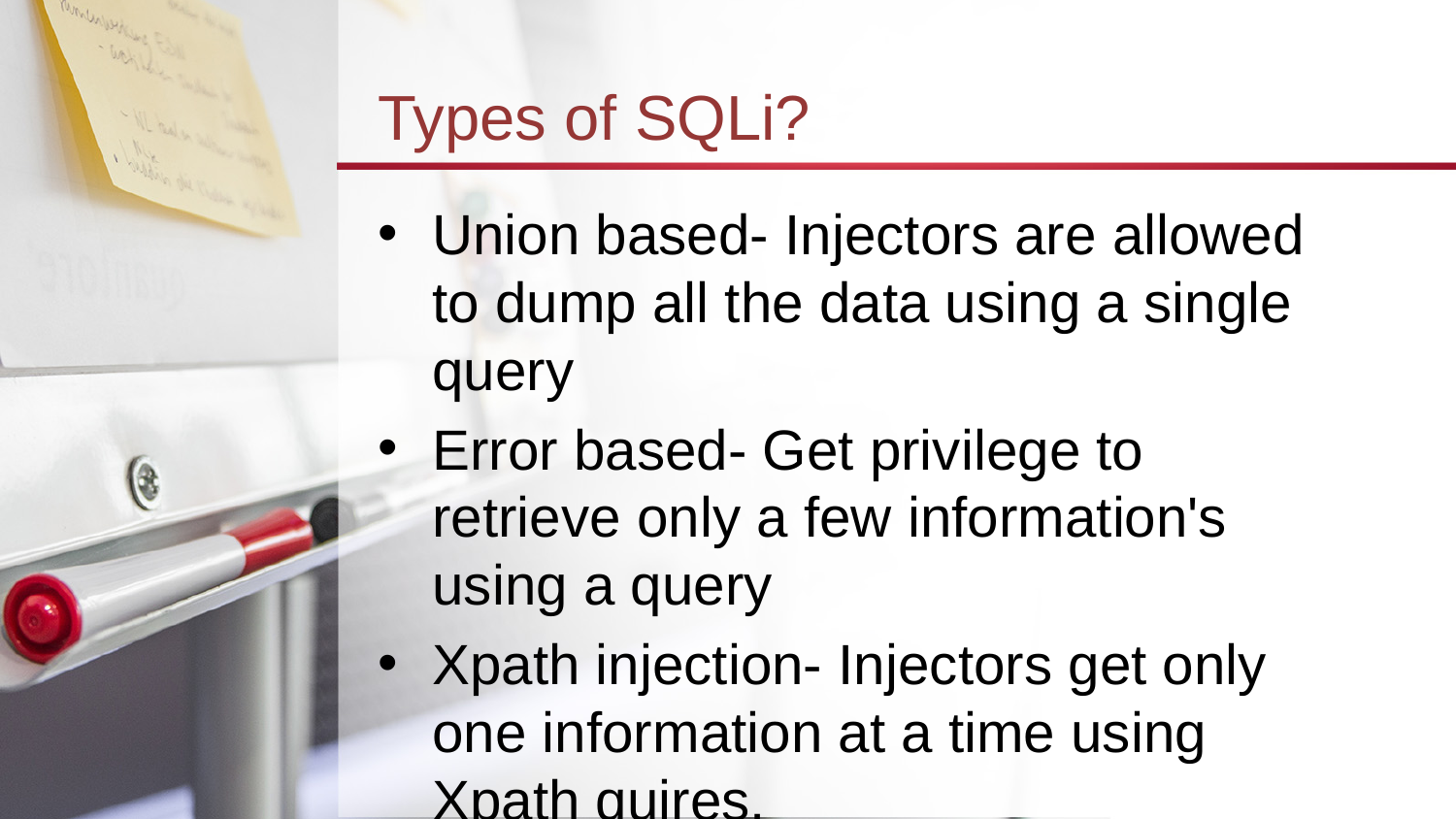

# Types of SQLi?
Union based- Injectors are allowed to dump all the data using a single query
Error based- Get privilege to retrieve only a few information's using a query
Xpath injection- Injectors get only one information at a time using Xpath quires.